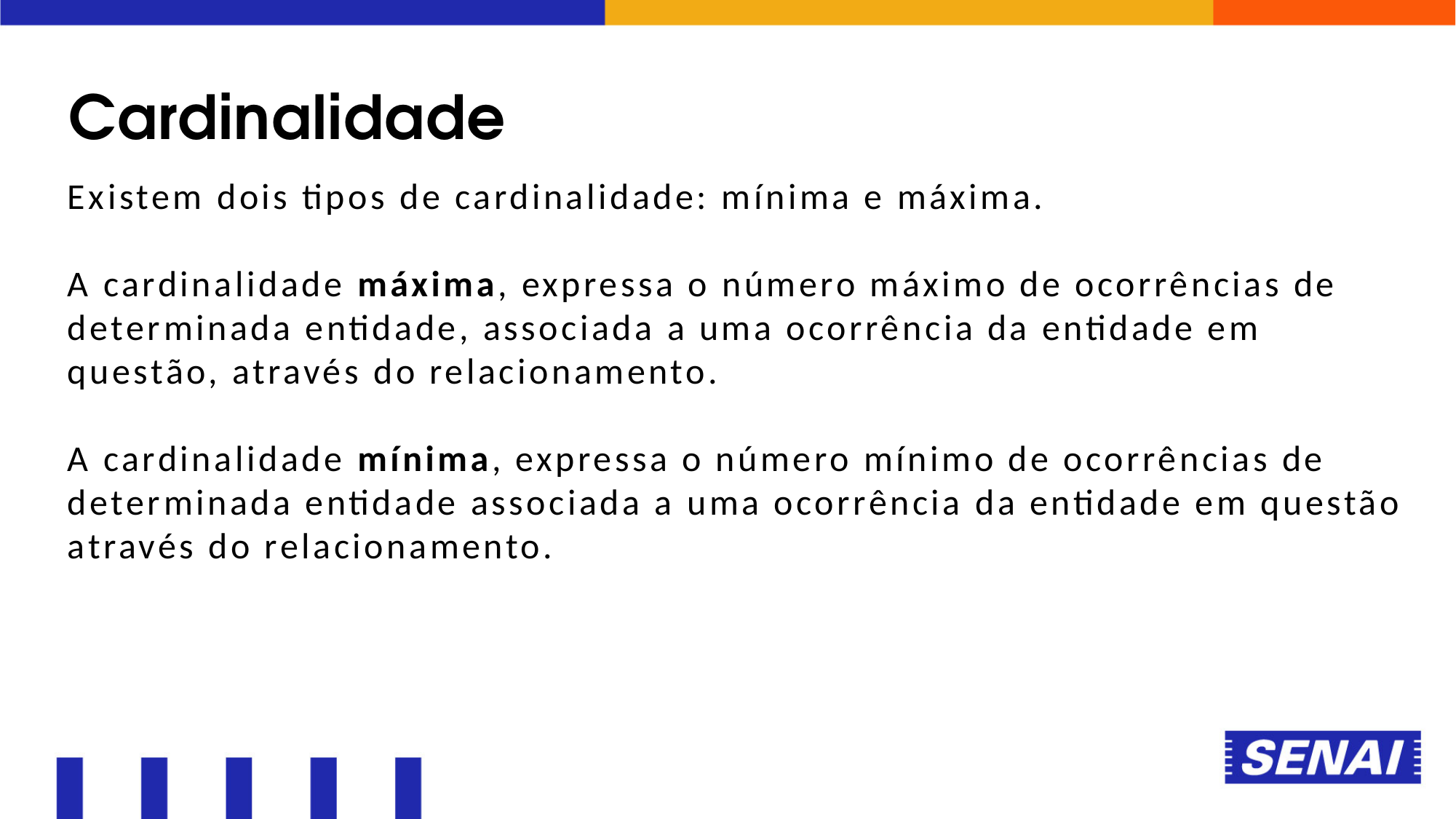

Cardinalidade
Existem dois tipos de cardinalidade: mínima e máxima.

A cardinalidade máxima, expressa o número máximo de ocorrências de determinada entidade, associada a uma ocorrência da entidade em questão, através do relacionamento.

A cardinalidade mínima, expressa o número mínimo de ocorrências de determinada entidade associada a uma ocorrência da entidade em questão através do relacionamento.